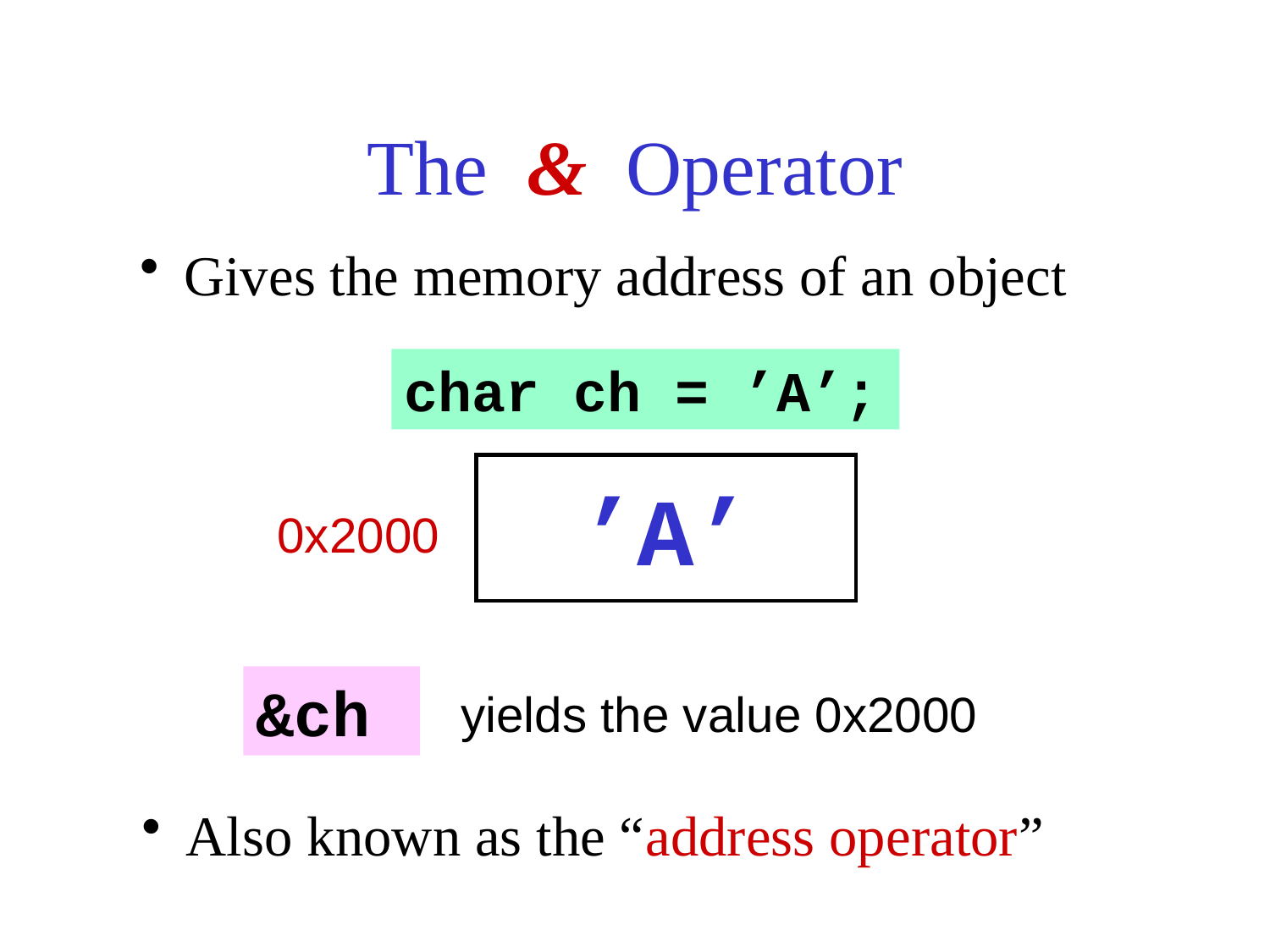

# The  &  Operator
 Gives the memory address of an object
char ch = ’A’;
’A’
0x2000
&ch
yields the value 0x2000
 Also known as the “address operator”